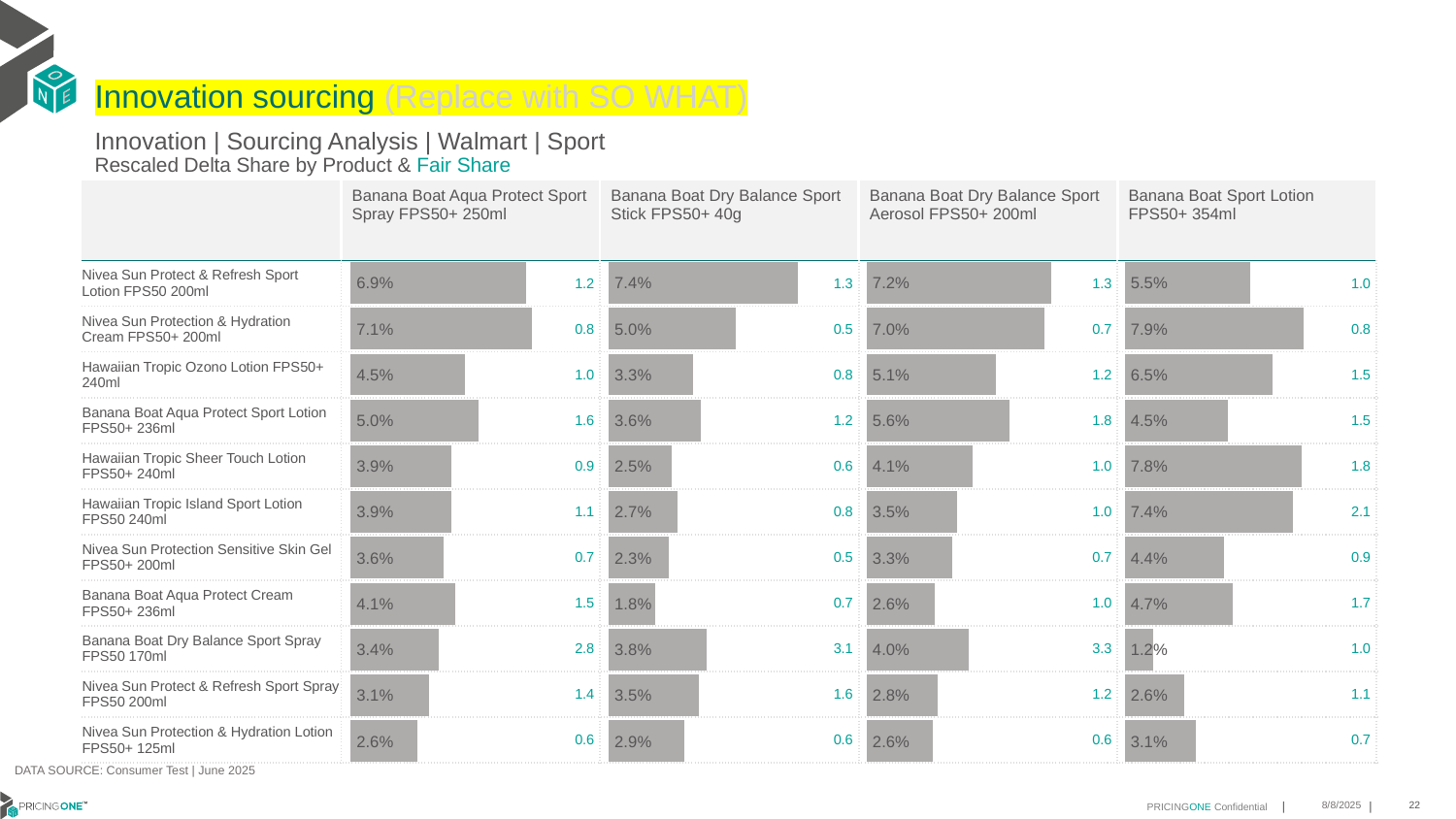

# Innovation sourcing (Replace with SO WHAT)
Innovation | Sourcing Analysis | Walmart | Sport
Rescaled Delta Share by Product & Fair Share
|  | Banana Boat Aqua Protect Sport Spray FPS50+ 250ml | Banana Boat Dry Balance Sport Stick FPS50+ 40g | Banana Boat Dry Balance Sport Aerosol FPS50+ 200ml | Banana Boat Sport Lotion FPS50+ 354ml |
| --- | --- | --- | --- | --- |
| Nivea Sun Protect & Refresh Sport Lotion FPS50 200ml | 1.2 | 1.3 | 1.3 | 1.0 |
| Nivea Sun Protection & Hydration Cream FPS50+ 200ml | 0.8 | 0.5 | 0.7 | 0.8 |
| Hawaiian Tropic Ozono Lotion FPS50+ 240ml | 1.0 | 0.8 | 1.2 | 1.5 |
| Banana Boat Aqua Protect Sport Lotion FPS50+ 236ml | 1.6 | 1.2 | 1.8 | 1.5 |
| Hawaiian Tropic Sheer Touch Lotion FPS50+ 240ml | 0.9 | 0.6 | 1.0 | 1.8 |
| Hawaiian Tropic Island Sport Lotion FPS50 240ml | 1.1 | 0.8 | 1.0 | 2.1 |
| Nivea Sun Protection Sensitive Skin Gel FPS50+ 200ml | 0.7 | 0.5 | 0.7 | 0.9 |
| Banana Boat Aqua Protect Cream FPS50+ 236ml | 1.5 | 0.7 | 1.0 | 1.7 |
| Banana Boat Dry Balance Sport Spray FPS50 170ml | 2.8 | 3.1 | 3.3 | 1.0 |
| Nivea Sun Protect & Refresh Sport Spray FPS50 200ml | 1.4 | 1.6 | 1.2 | 1.1 |
| Nivea Sun Protection & Hydration Lotion FPS50+ 125ml | 0.6 | 0.6 | 0.6 | 0.7 |

### Chart

| Category | Banana Boat Aqua Protect Sport Spray FPS50+ 250ml |
|---|---|
| Nivea Sun Protect & Refresh Sport Lotion FPS50 200ml | 0.0686205569627503 |
| Nivea Sun Protection & Hydration Cream FPS50+ 200ml | 0.07099714139288214 |
| Hawaiian Tropic Ozono Lotion FPS50+ 240ml | 0.04463025524640186 |
| Banana Boat Aqua Protect Sport Lotion FPS50+ 236ml | 0.049836154915509245 |
| Hawaiian Tropic Sheer Touch Lotion FPS50+ 240ml | 0.03948632843905864 |
| Hawaiian Tropic Island Sport Lotion FPS50 240ml | 0.03921992252846364 |
| Nivea Sun Protection Sensitive Skin Gel FPS50+ 200ml | 0.036149032042421654 |
| Banana Boat Aqua Protect Cream FPS50+ 236ml | 0.04074135225141974 |
| Banana Boat Dry Balance Sport Spray FPS50 170ml | 0.03449737410726831 |
| Nivea Sun Protect & Refresh Sport Spray FPS50 200ml | 0.03061632654402119 |
| Nivea Sun Protection & Hydration Lotion FPS50+ 125ml | 0.026174335506184053 |

### Chart

| Category | Banana Boat Dry Balance Sport Stick FPS50+ 40g |
|---|---|
| Nivea Sun Protect & Refresh Sport Lotion FPS50 200ml | 0.07392921309928213 |
| Nivea Sun Protection & Hydration Cream FPS50+ 200ml | 0.04973689473776002 |
| Hawaiian Tropic Ozono Lotion FPS50+ 240ml | 0.032979884556257104 |
| Banana Boat Aqua Protect Sport Lotion FPS50+ 236ml | 0.035951742522797925 |
| Hawaiian Tropic Sheer Touch Lotion FPS50+ 240ml | 0.024526703958025253 |
| Hawaiian Tropic Island Sport Lotion FPS50 240ml | 0.0267804284040129 |
| Nivea Sun Protection Sensitive Skin Gel FPS50+ 200ml | 0.023432077276797175 |
| Banana Boat Aqua Protect Cream FPS50+ 236ml | 0.018165234056443946 |
| Banana Boat Dry Balance Sport Spray FPS50 170ml | 0.038078795024296716 |
| Nivea Sun Protect & Refresh Sport Spray FPS50 200ml | 0.035407053398616946 |
| Nivea Sun Protection & Hydration Lotion FPS50+ 125ml | 0.02946228595671476 |

### Chart

| Category | Banana Boat Dry Balance Sport Aerosol FPS50+ 200ml |
|---|---|
| Nivea Sun Protect & Refresh Sport Lotion FPS50 200ml | 0.07229968560991772 |
| Nivea Sun Protection & Hydration Cream FPS50+ 200ml | 0.06964398512903192 |
| Hawaiian Tropic Ozono Lotion FPS50+ 240ml | 0.05062743739961607 |
| Banana Boat Aqua Protect Sport Lotion FPS50+ 236ml | 0.055644166955480016 |
| Hawaiian Tropic Sheer Touch Lotion FPS50+ 240ml | 0.04143259367599808 |
| Hawaiian Tropic Island Sport Lotion FPS50 240ml | 0.03521435253365312 |
| Nivea Sun Protection Sensitive Skin Gel FPS50+ 200ml | 0.033349646286375635 |
| Banana Boat Aqua Protect Cream FPS50+ 236ml | 0.02638806243095265 |
| Banana Boat Dry Balance Sport Spray FPS50 170ml | 0.03988670535172214 |
| Nivea Sun Protect & Refresh Sport Spray FPS50 200ml | 0.02773398855285194 |
| Nivea Sun Protection & Hydration Lotion FPS50+ 125ml | 0.02584063402252934 |

### Chart

| Category | Banana Boat Sport Lotion FPS50+ 354ml |
|---|---|
| Nivea Sun Protect & Refresh Sport Lotion FPS50 200ml | 0.055163568494273826 |
| Nivea Sun Protection & Hydration Cream FPS50+ 200ml | 0.07853695354958459 |
| Hawaiian Tropic Ozono Lotion FPS50+ 240ml | 0.06512644765994334 |
| Banana Boat Aqua Protect Sport Lotion FPS50+ 236ml | 0.04531292274647133 |
| Hawaiian Tropic Sheer Touch Lotion FPS50+ 240ml | 0.07774431742897381 |
| Hawaiian Tropic Island Sport Lotion FPS50 240ml | 0.07393937941729783 |
| Nivea Sun Protection Sensitive Skin Gel FPS50+ 200ml | 0.04363321062728247 |
| Banana Boat Aqua Protect Cream FPS50+ 236ml | 0.047437075673777605 |
| Banana Boat Dry Balance Sport Spray FPS50 170ml | 0.012328554323097693 |
| Nivea Sun Protect & Refresh Sport Spray FPS50 200ml | 0.025946539087843754 |
| Nivea Sun Protection & Hydration Lotion FPS50+ 125ml | 0.031219033865078162 |
DATA SOURCE: Consumer Test | June 2025

8/8/2025
22